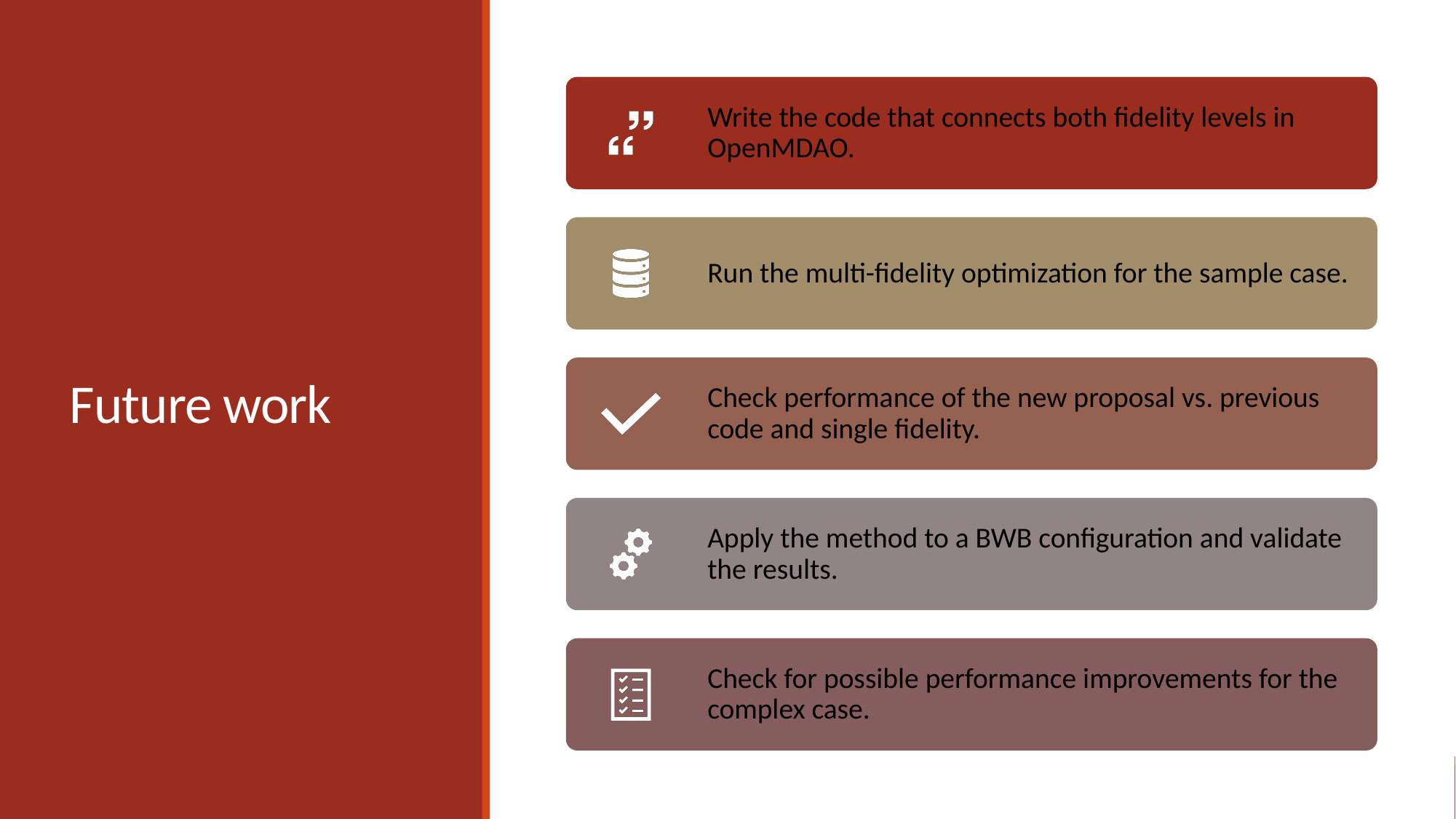

# Future work
Write the code that connects both fidelity levels in OpenMDAO.
Run the multi-fidelity optimization for the sample case.
Check performance of the new proposal vs. previous code and single fidelity.
Apply the method to a BWB configuration and validate the results.
Check for possible performance improvements for the complex case.
22